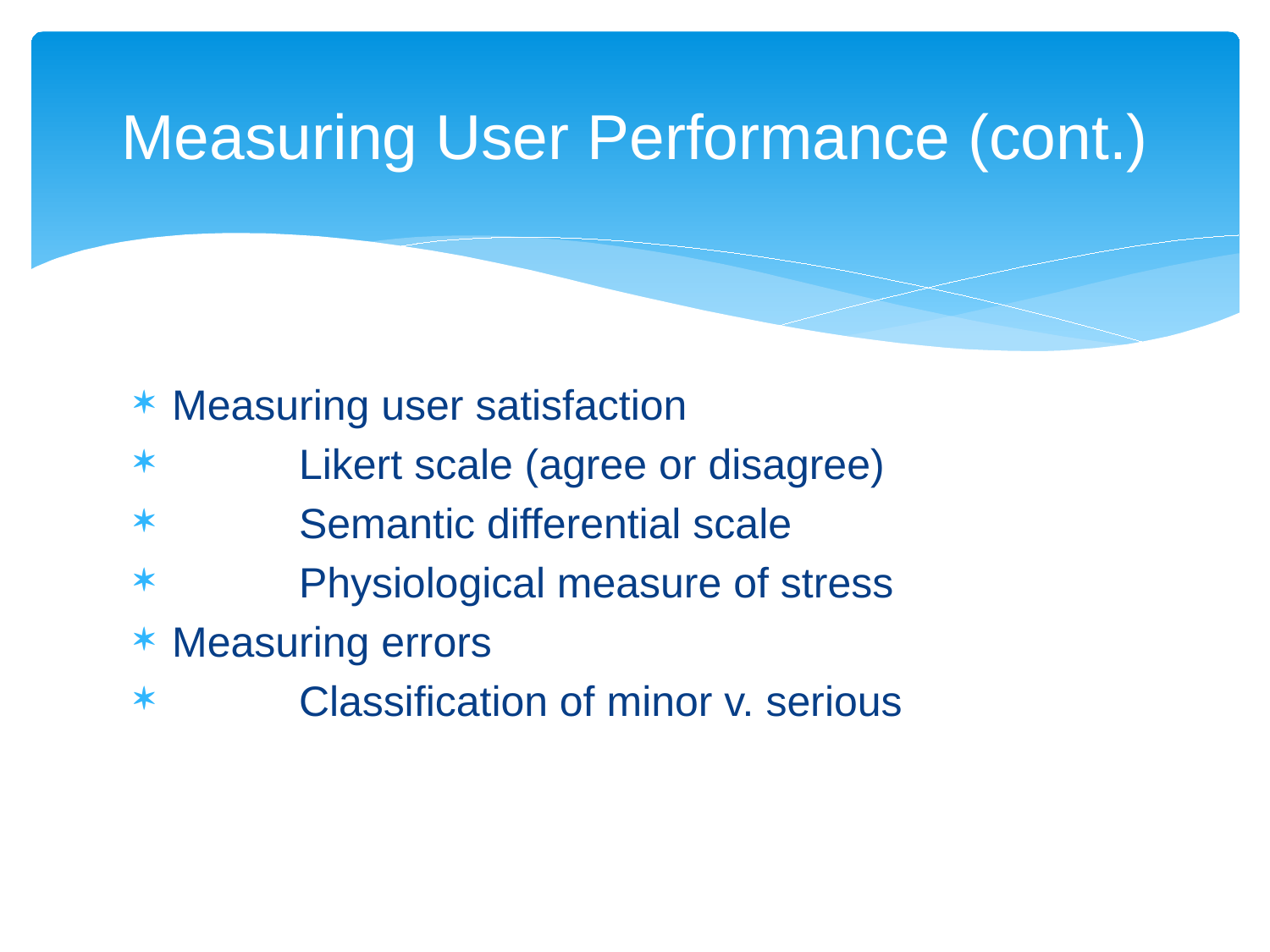

# Measuring User Performance (cont.)
Measuring user satisfaction
	Likert scale (agree or disagree)
	Semantic differential scale
	Physiological measure of stress
Measuring errors
	Classification of minor v. serious